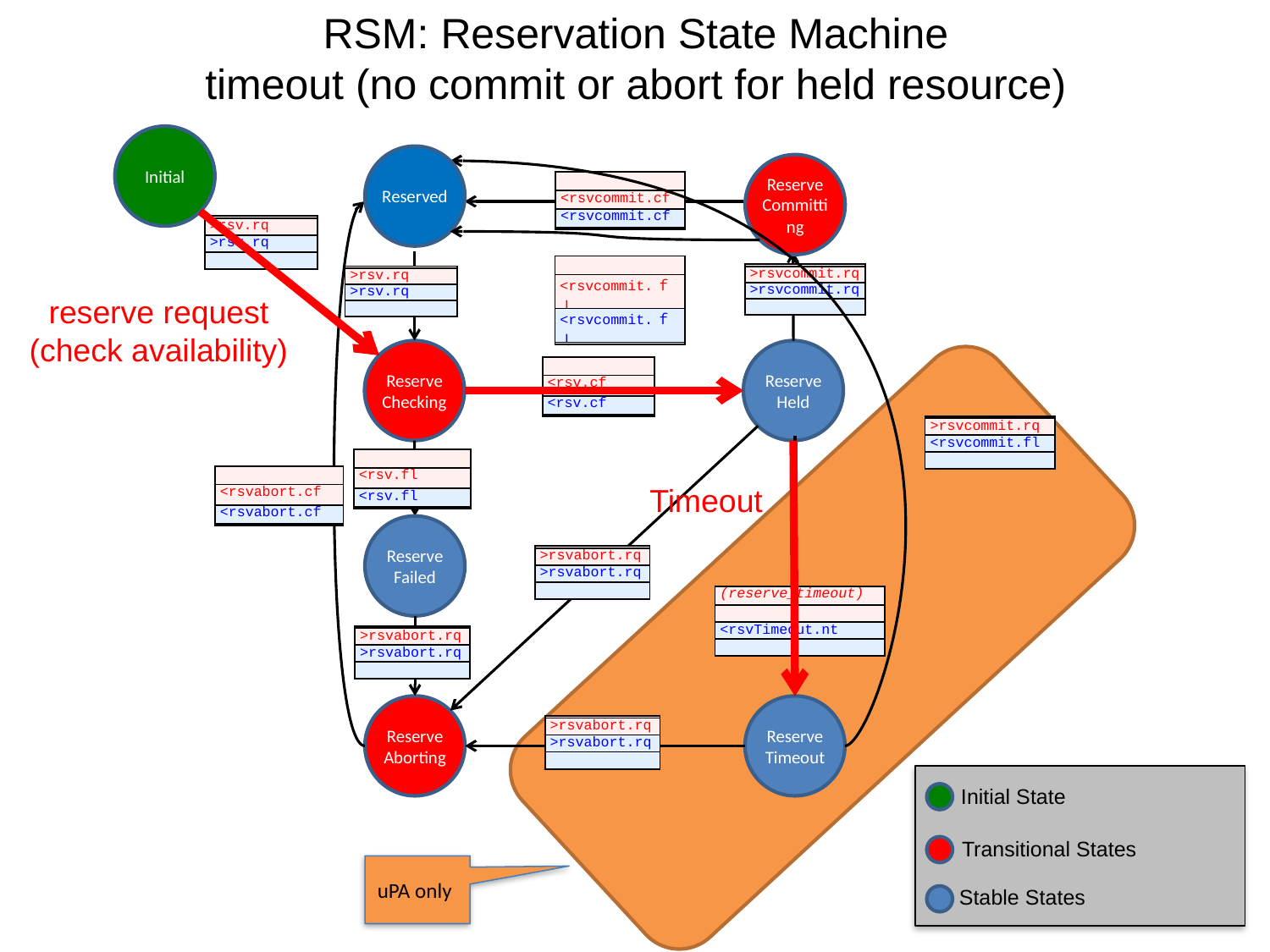

RSM: Reservation State Machine
timeout (no commit or abort for held resource)

Initial
Reserved
Reserve
Committing
|  |
| --- |
| <rsvcommit.cf |
| <rsvcommit.cf |
|  |
|  |
| --- |
| >rsv.rq |
| >rsv.rq |
|  |
|  |
| --- |
| <rsvcommit.ｆｌ |
| <rsvcommit.ｆｌ |
|  |
|  |
| --- |
| >rsvcommit.rq |
| >rsvcommit.rq |
|  |
|  |
| --- |
| >rsv.rq |
| >rsv.rq |
|  |
reserve request
(check availability)
Reserve
Held
Reserve
Checking
|  |
| --- |
| <rsv.cf |
| <rsv.cf |
|  |
|  |
| --- |
| >rsvcommit.rq |
| <rsvcommit.fl |
|  |
|  |
| --- |
| <rsv.fl |
| <rsv.fl |
|  |
|  |
| --- |
| <rsvabort.cf |
| <rsvabort.cf |
|  |
Timeout

Reserve
Failed
|  |
| --- |
| >rsvabort.rq |
| >rsvabort.rq |
|  |
| (reserve\_timeout) |
| --- |
|  |
| <rsvTimeout.nt |
|  |
|  |
| --- |
| >rsvabort.rq |
| >rsvabort.rq |
|  |
Reserve
Aborting
Reserve
Timeout
|  |
| --- |
| >rsvabort.rq |
| >rsvabort.rq |
|  |

Initial State

Transitional States

Stable States

uPA only
17